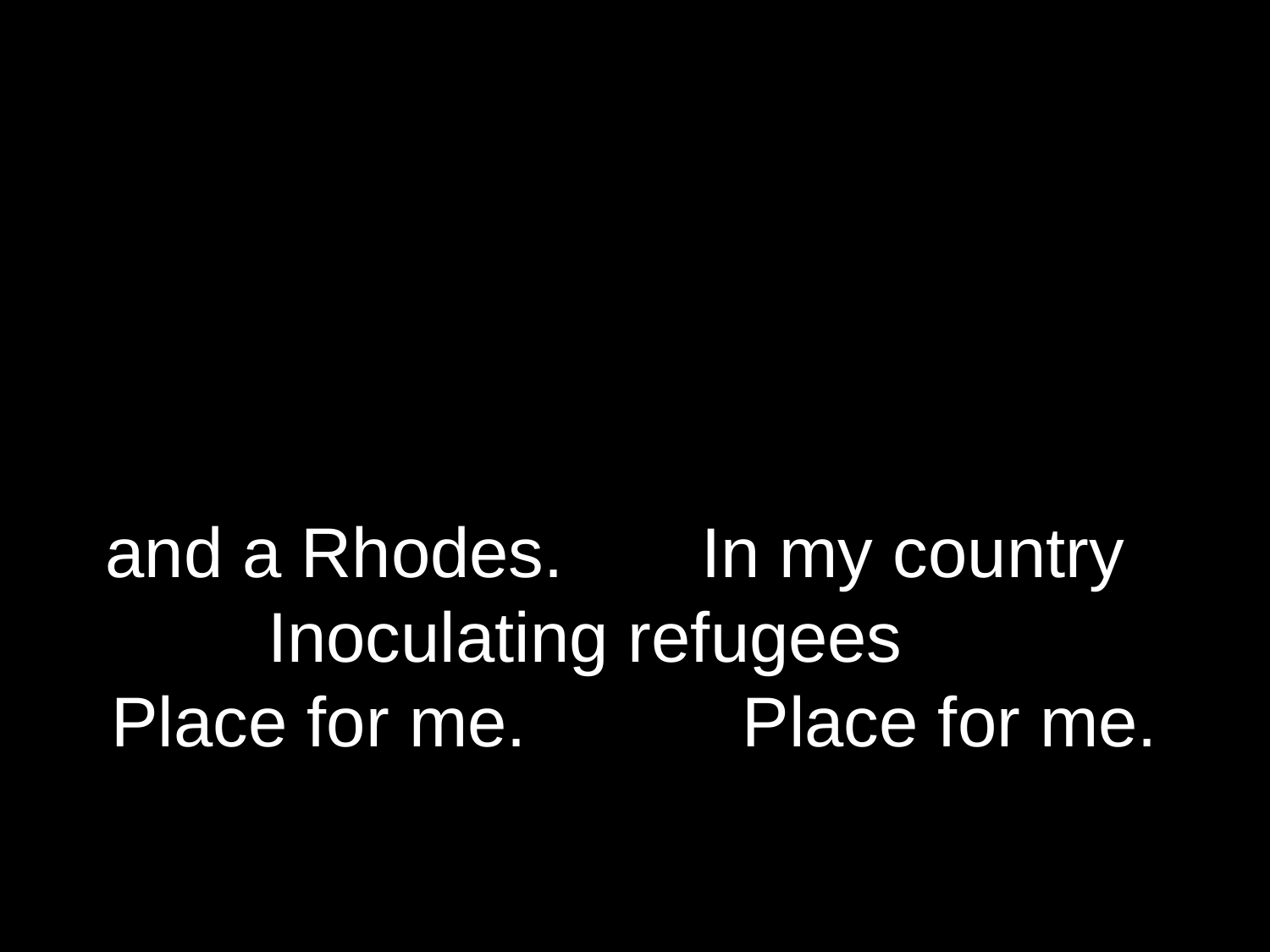

# and a Rhodes.       In my country           Inoculating refugees              Place for me.           Place for me.